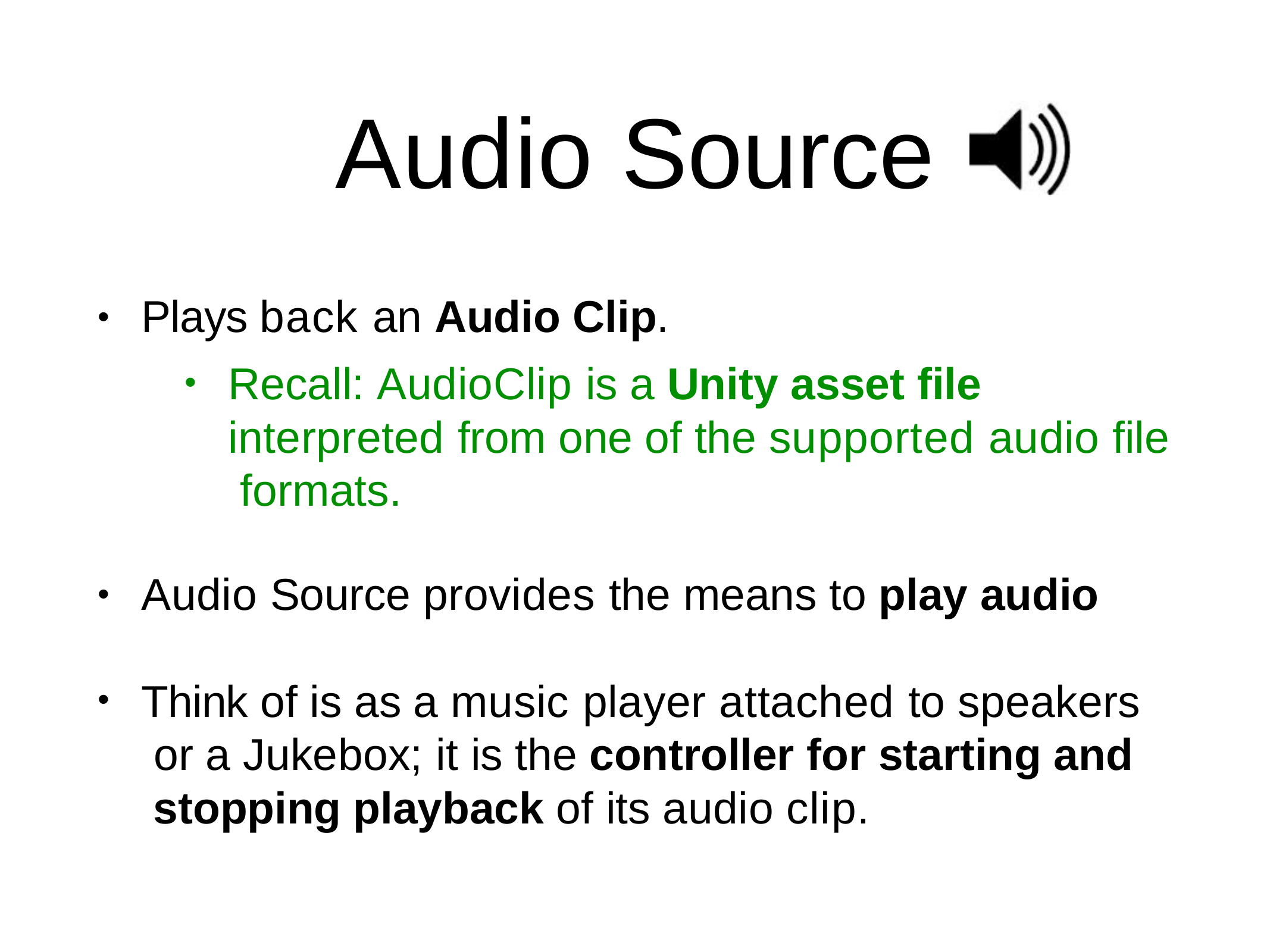

# Audio Source

Plays back an Audio Clip.
•
Recall: AudioClip is a Unity asset file  interpreted from one of the supported audio file  formats.
•
Audio Source provides the means to play audio
•
Think of is as a music player attached to speakers  or a Jukebox; it is the controller for starting and  stopping playback of its audio clip.
•